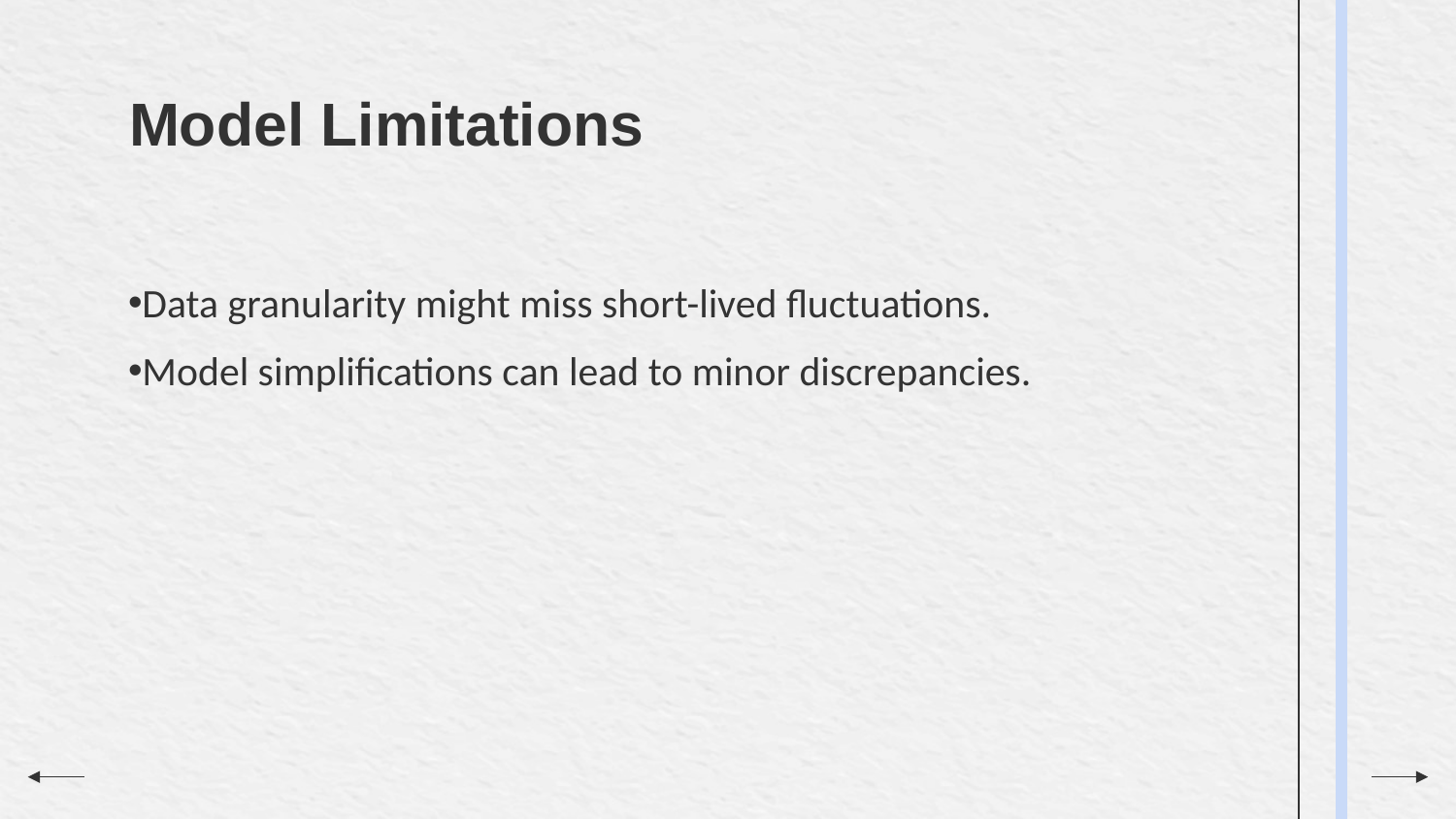

# Model Limitations
Data granularity might miss short-lived fluctuations.
Model simplifications can lead to minor discrepancies.